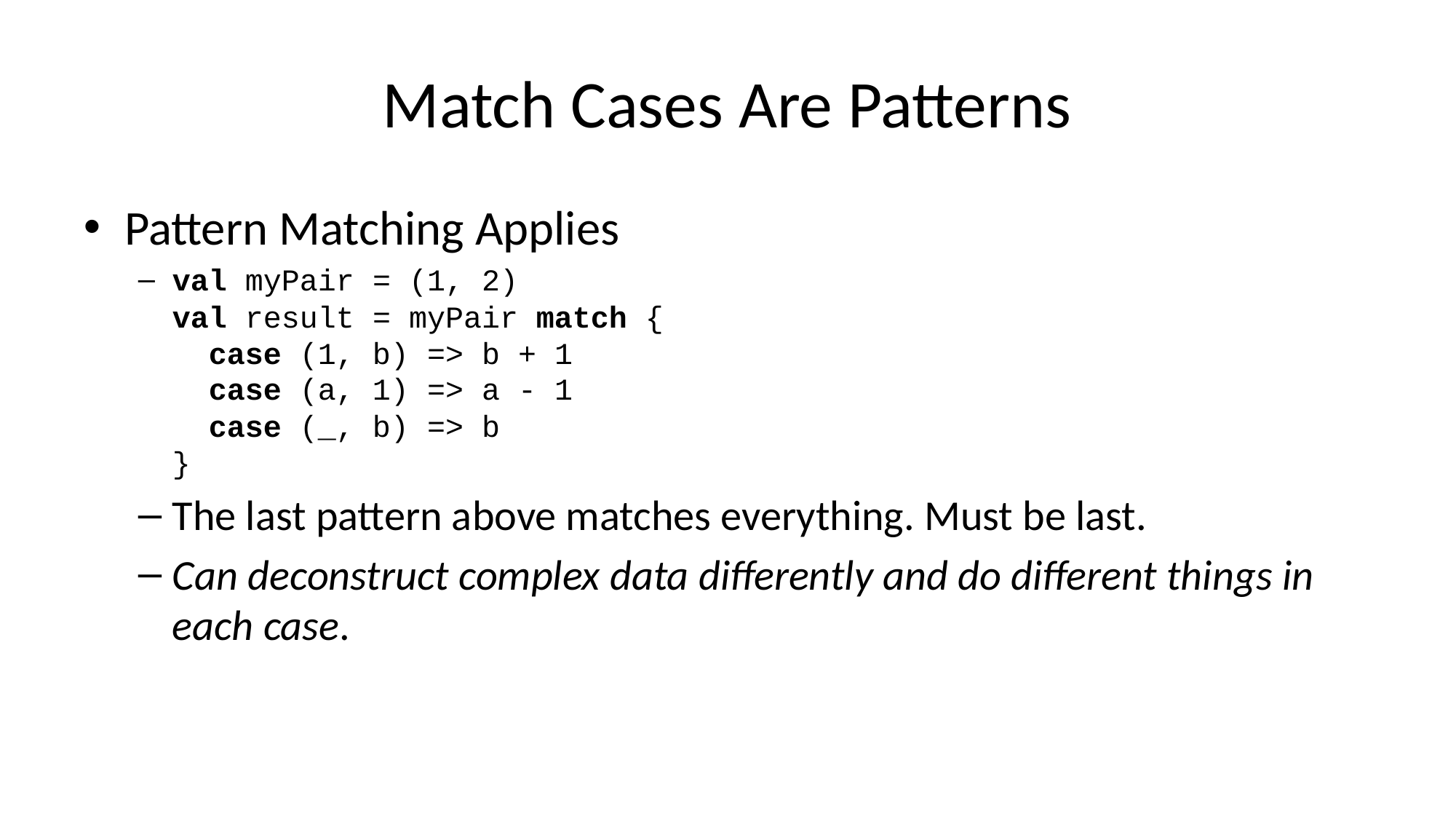

# Match Cases Are Patterns
Pattern Matching Applies
val myPair = (1, 2)
val result = myPair match {
  case (1, b) => b + 1
  case (a, 1) => a - 1
  case (_, b) => b
}
The last pattern above matches everything. Must be last.
Can deconstruct complex data differently and do different things in each case.